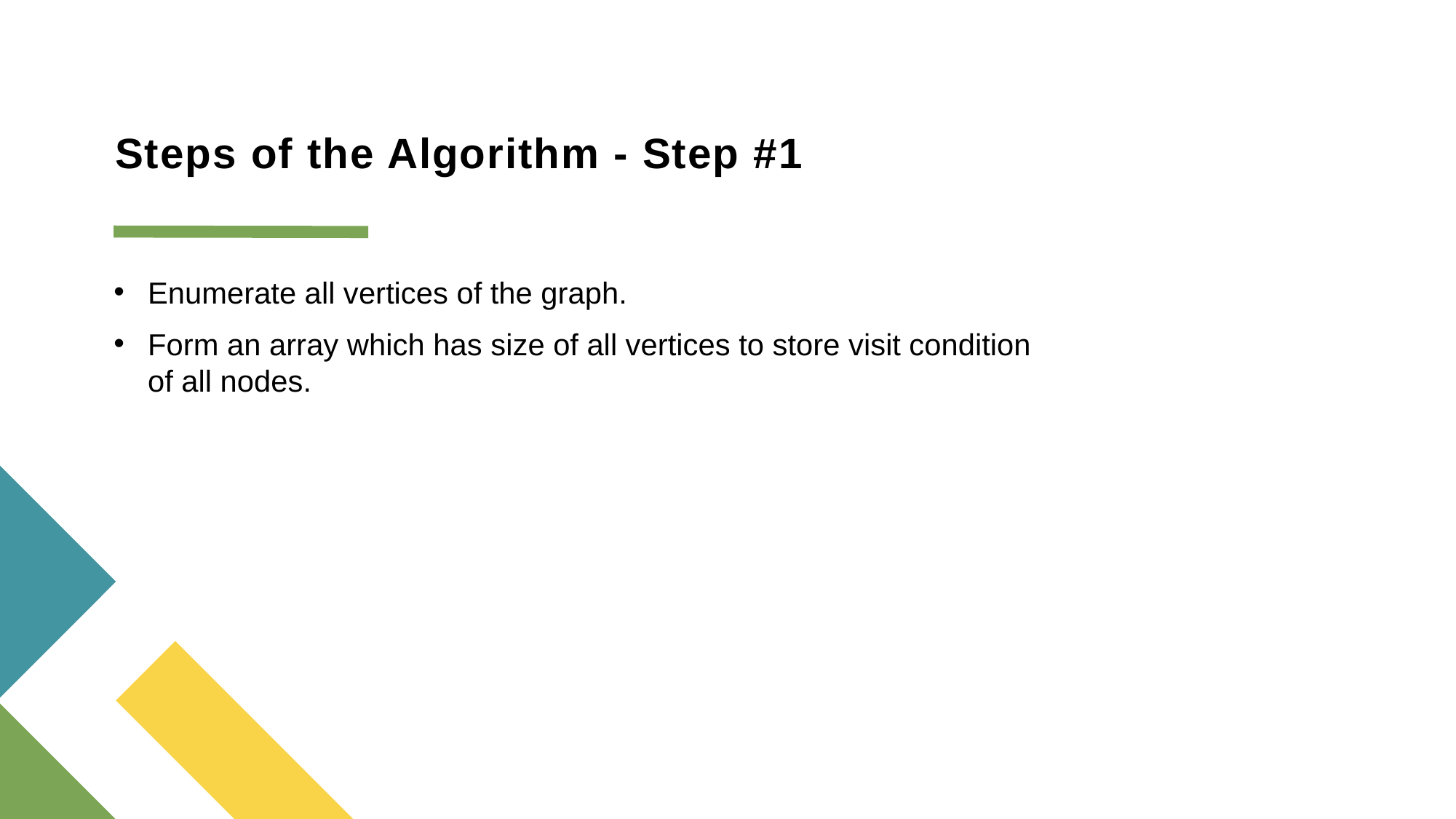

# Steps of the Algorithm - Step #1
Enumerate all vertices of the graph.
Form an array which has size of all vertices to store visit condition of all nodes.